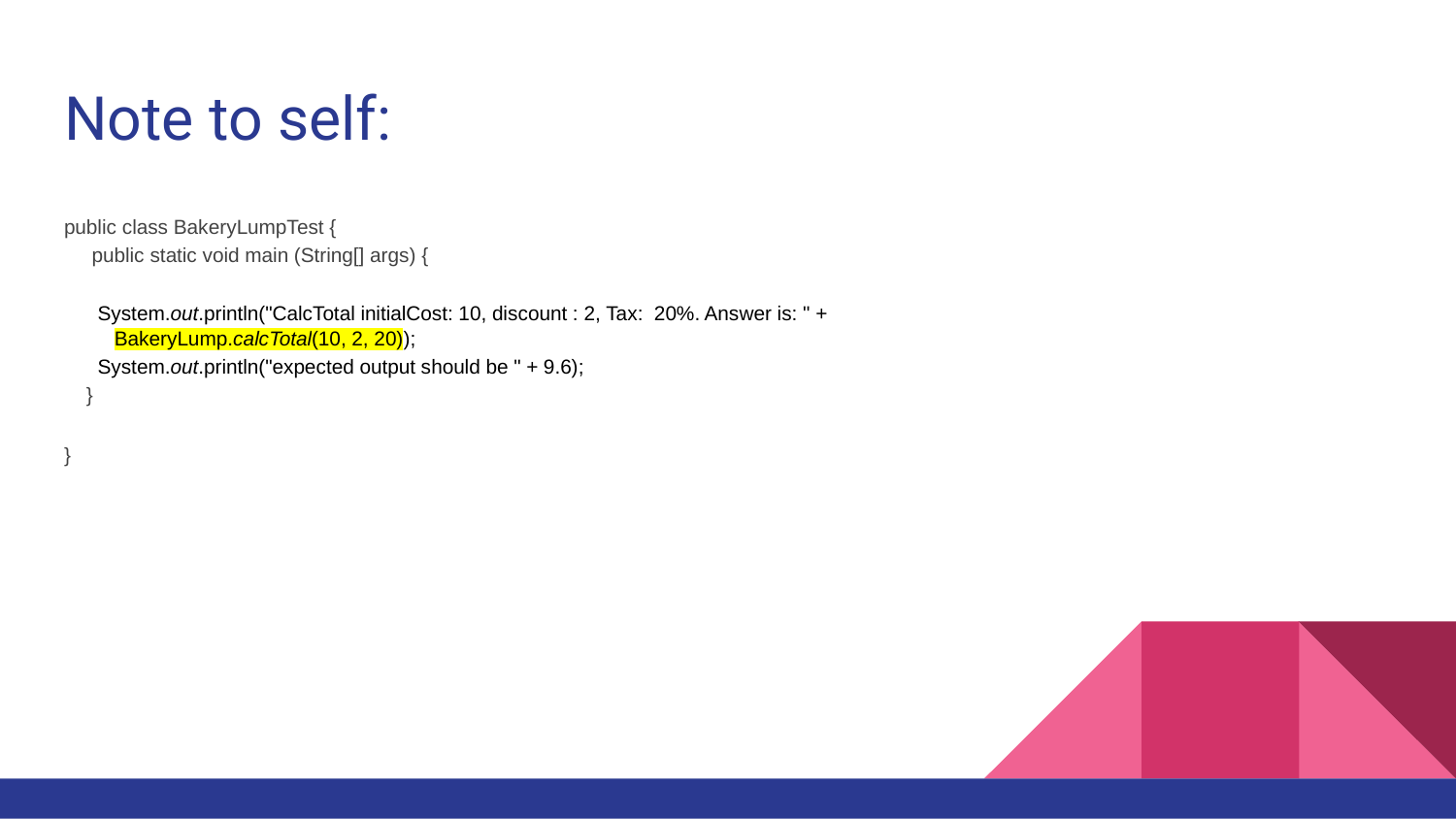

# Note to self:
public class BakeryLumpTest {
     public static void main (String[] args) {
      System.out.println("CalcTotal initialCost: 10, discount : 2, Tax:  20%. Answer is: " +
         BakeryLump.calcTotal(10, 2, 20));
      System.out.println("expected output should be " + 9.6);
    }
}